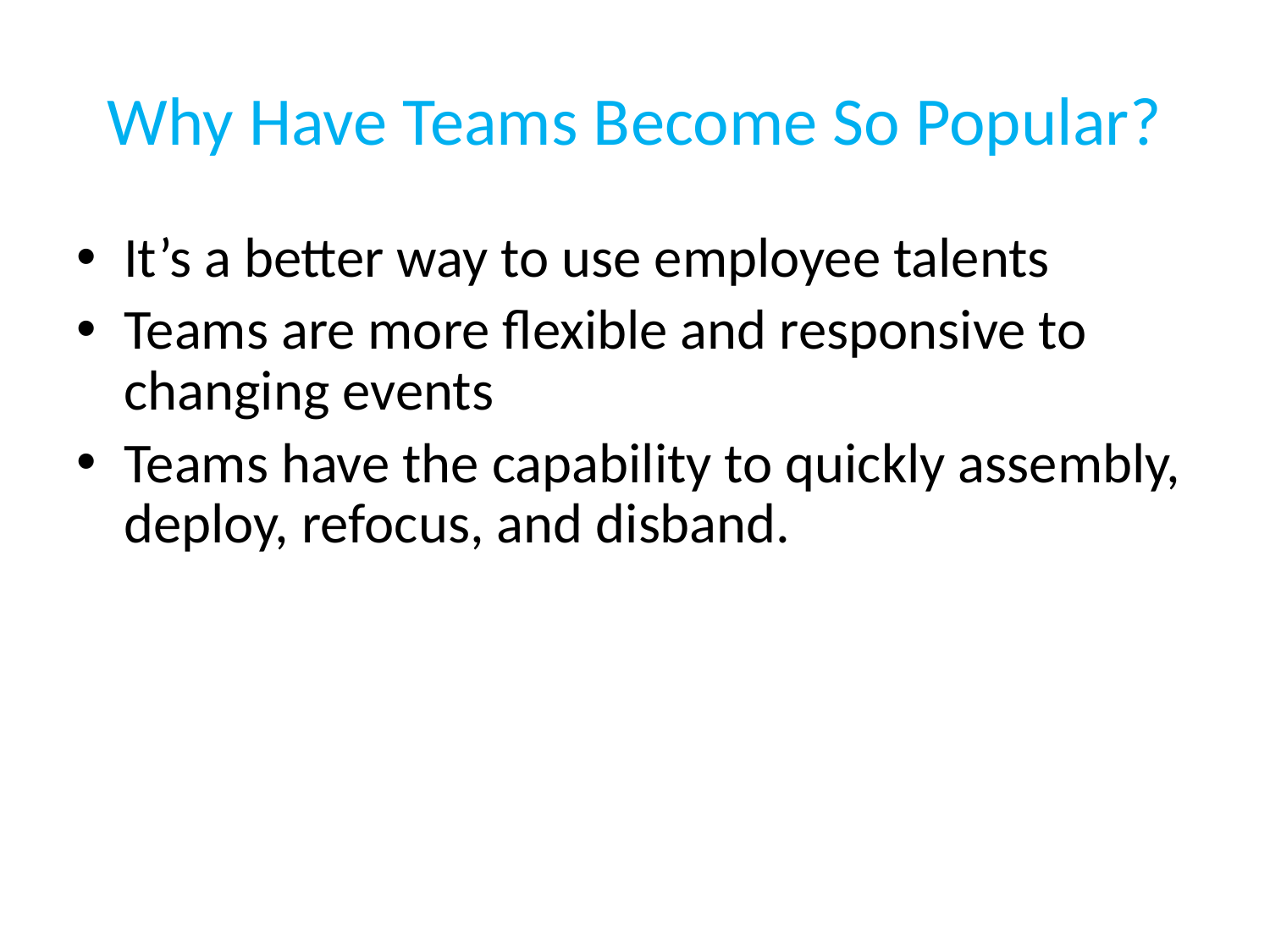

# Why Have Teams Become So Popular?
It’s a better way to use employee talents
Teams are more flexible and responsive to changing events
Teams have the capability to quickly assembly, deploy, refocus, and disband.